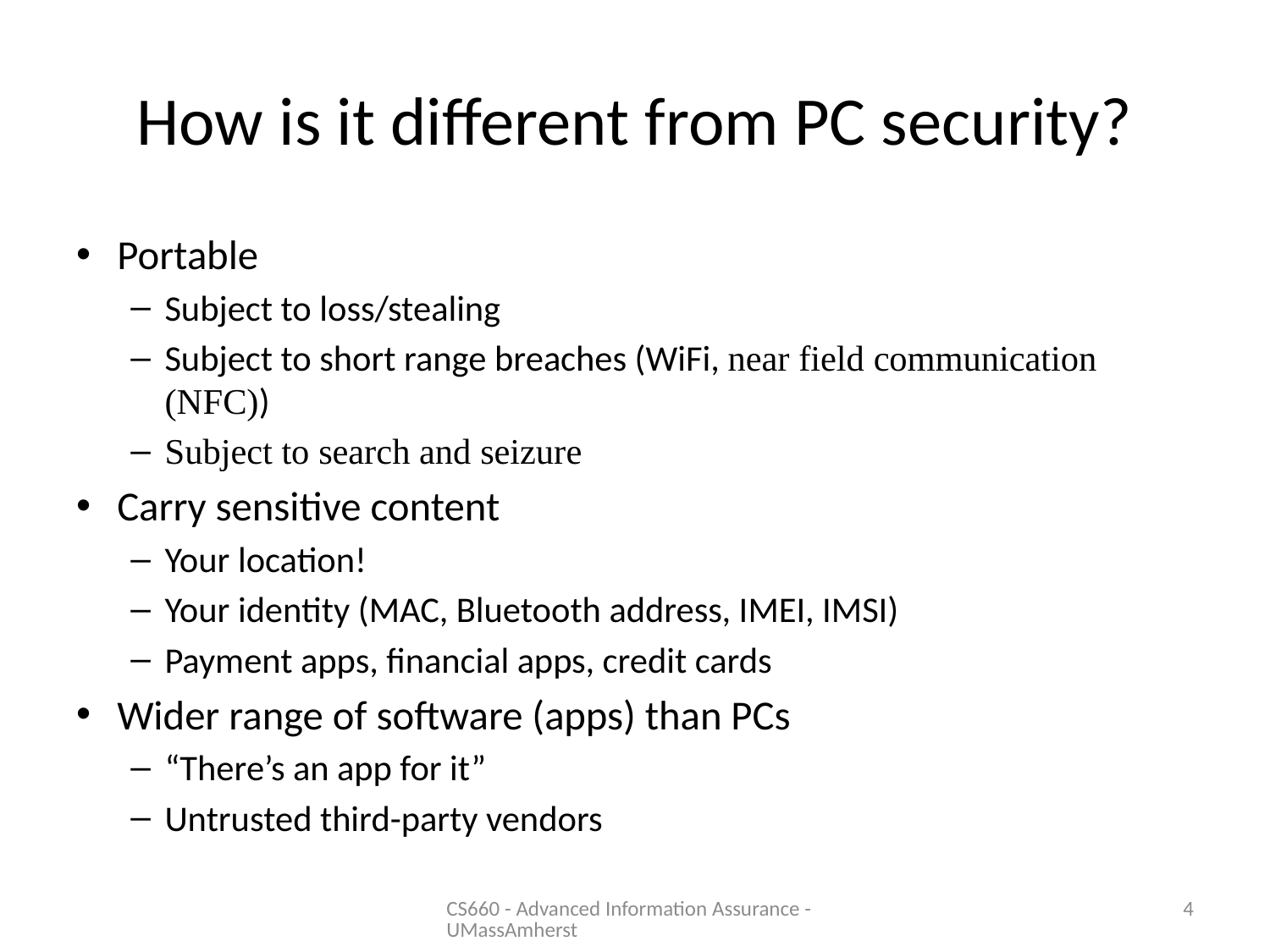

# How is it different from PC security?
Portable
Subject to loss/stealing
Subject to short range breaches (WiFi, near field communication (NFC))
Subject to search and seizure
Carry sensitive content
Your location!
Your identity (MAC, Bluetooth address, IMEI, IMSI)
Payment apps, financial apps, credit cards
Wider range of software (apps) than PCs
“There’s an app for it”
Untrusted third-party vendors
CS660 - Advanced Information Assurance - UMassAmherst
4